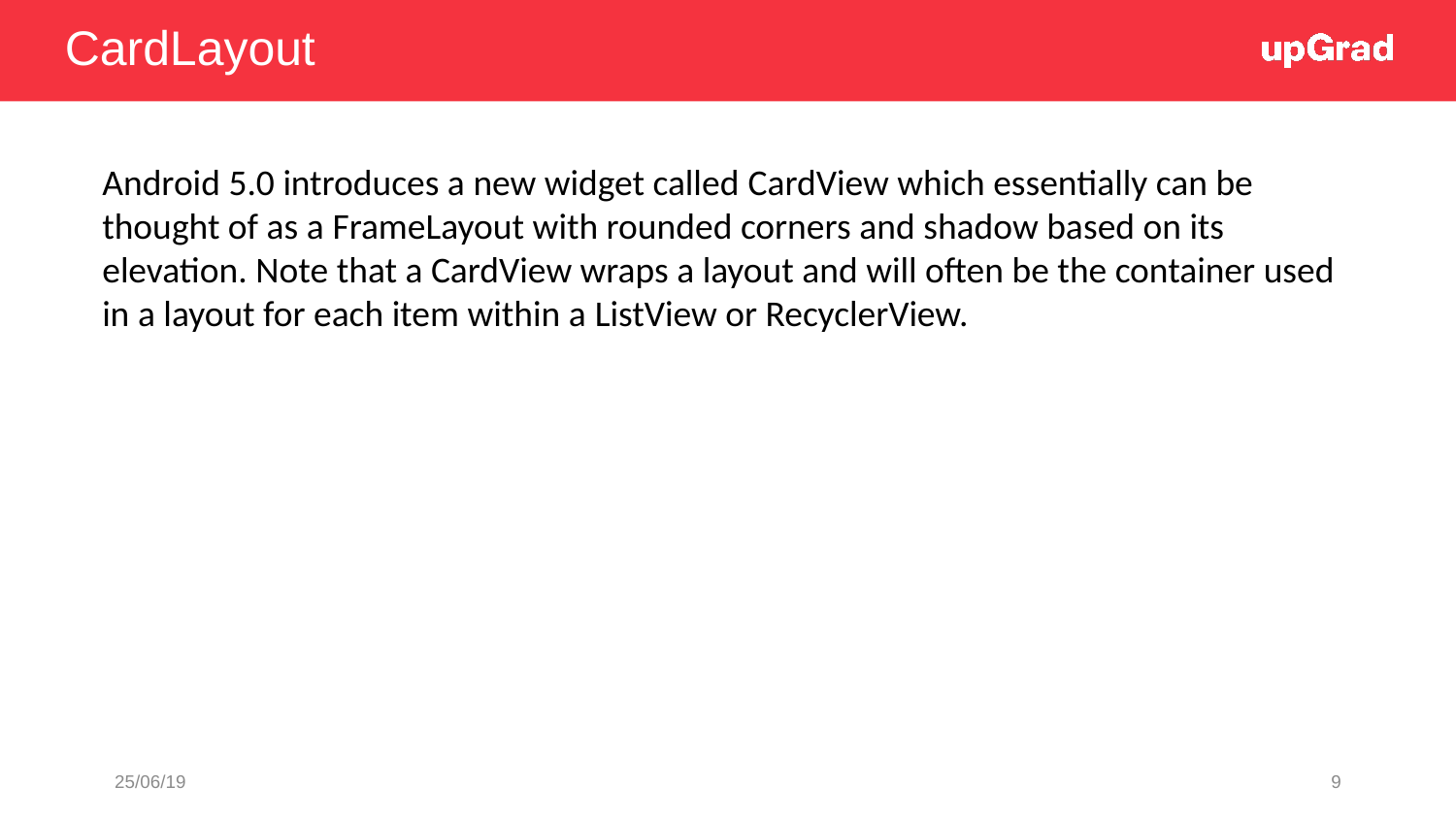

# CardLayout
Android 5.0 introduces a new widget called CardView which essentially can be thought of as a FrameLayout with rounded corners and shadow based on its elevation. Note that a CardView wraps a layout and will often be the container used in a layout for each item within a ListView or RecyclerView.
25/06/19
9